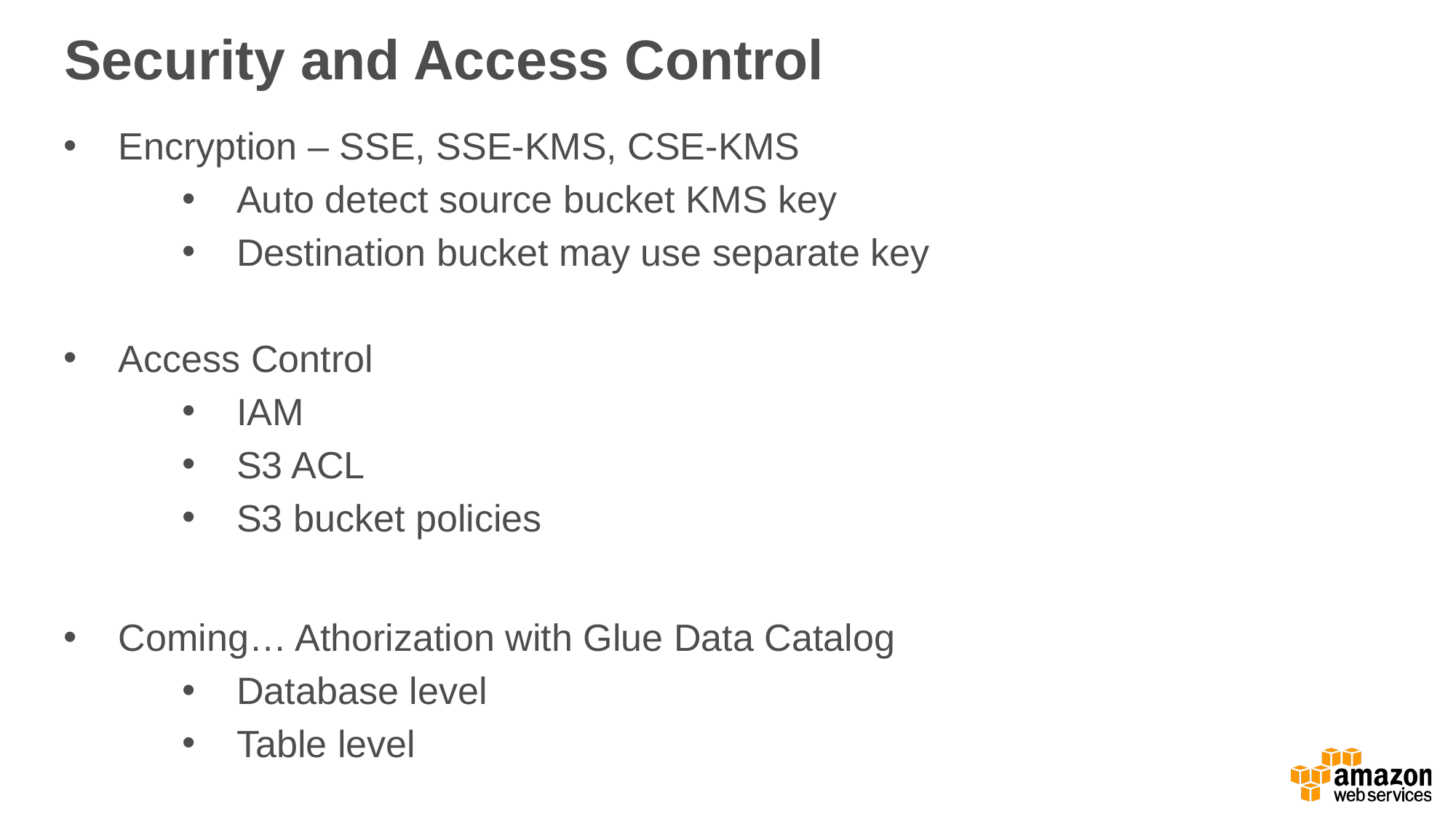

# Security and Access Control
Encryption – SSE, SSE-KMS, CSE-KMS
Auto detect source bucket KMS key
Destination bucket may use separate key

Access Control
IAM
S3 ACL
S3 bucket policies

Coming… Athorization with Glue Data Catalog
Database level
Table level